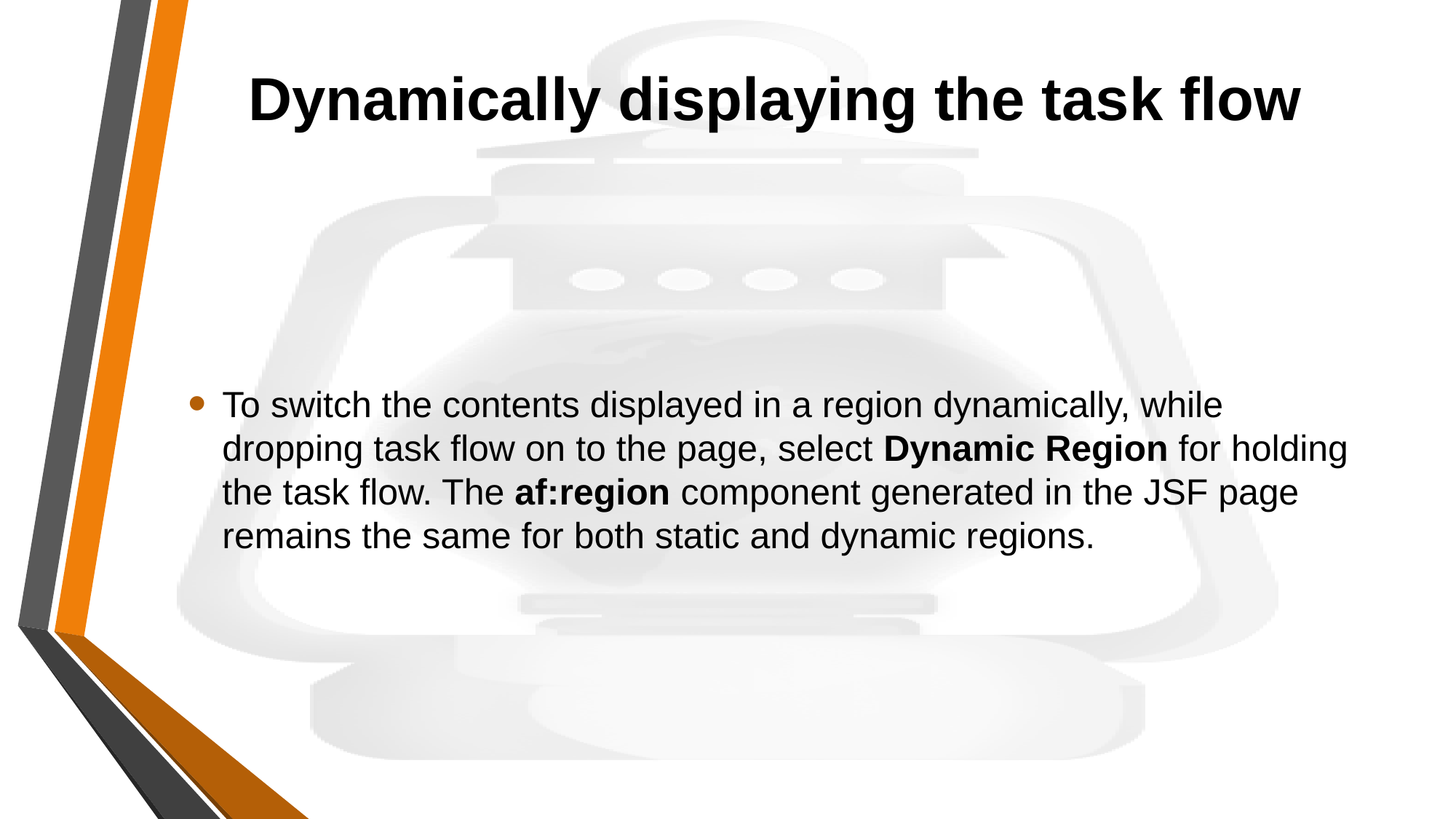

# Dynamically displaying the task flow
To switch the contents displayed in a region dynamically, while dropping task flow on to the page, select Dynamic Region for holding the task flow. The af:region component generated in the JSF page remains the same for both static and dynamic regions.